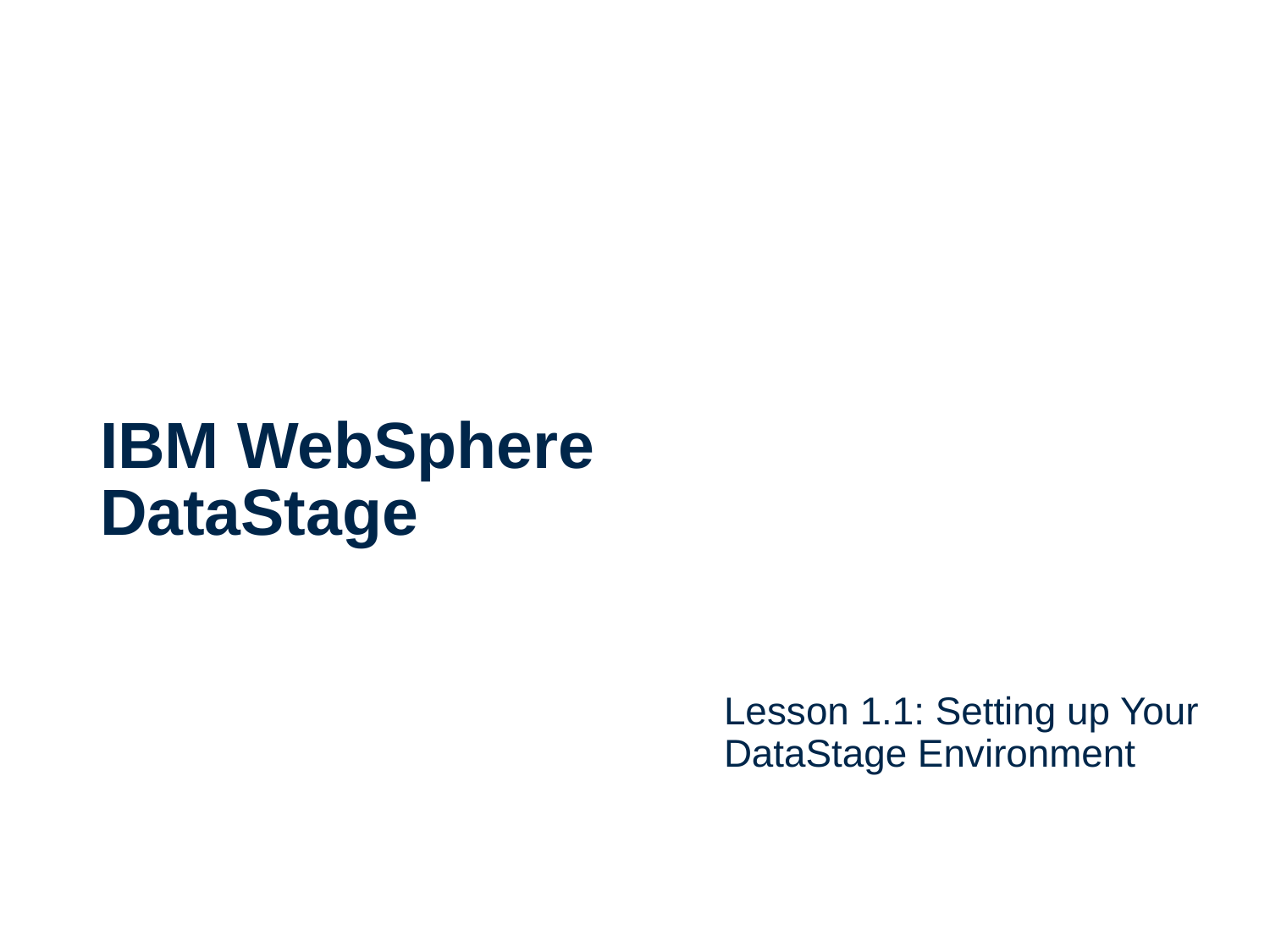

# IBM WebSphere DataStage
Lesson 1.1: Setting up Your DataStage Environment